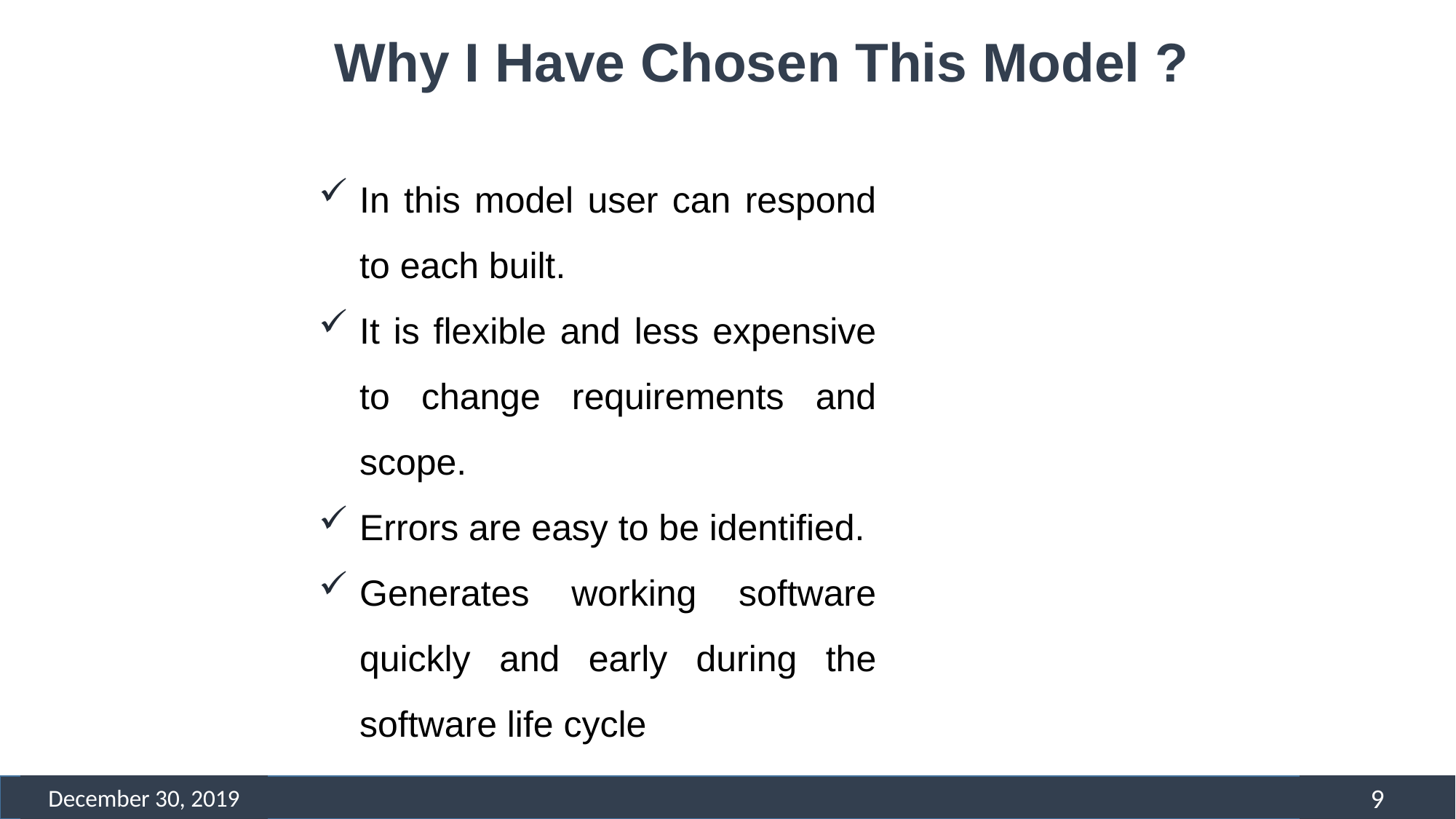

Why I Have Chosen This Model ?
In this model user can respond to each built.
It is flexible and less expensive to change requirements and scope.
Errors are easy to be identified.
Generates working software quickly and early during the software life cycle

December 30, 2019
9